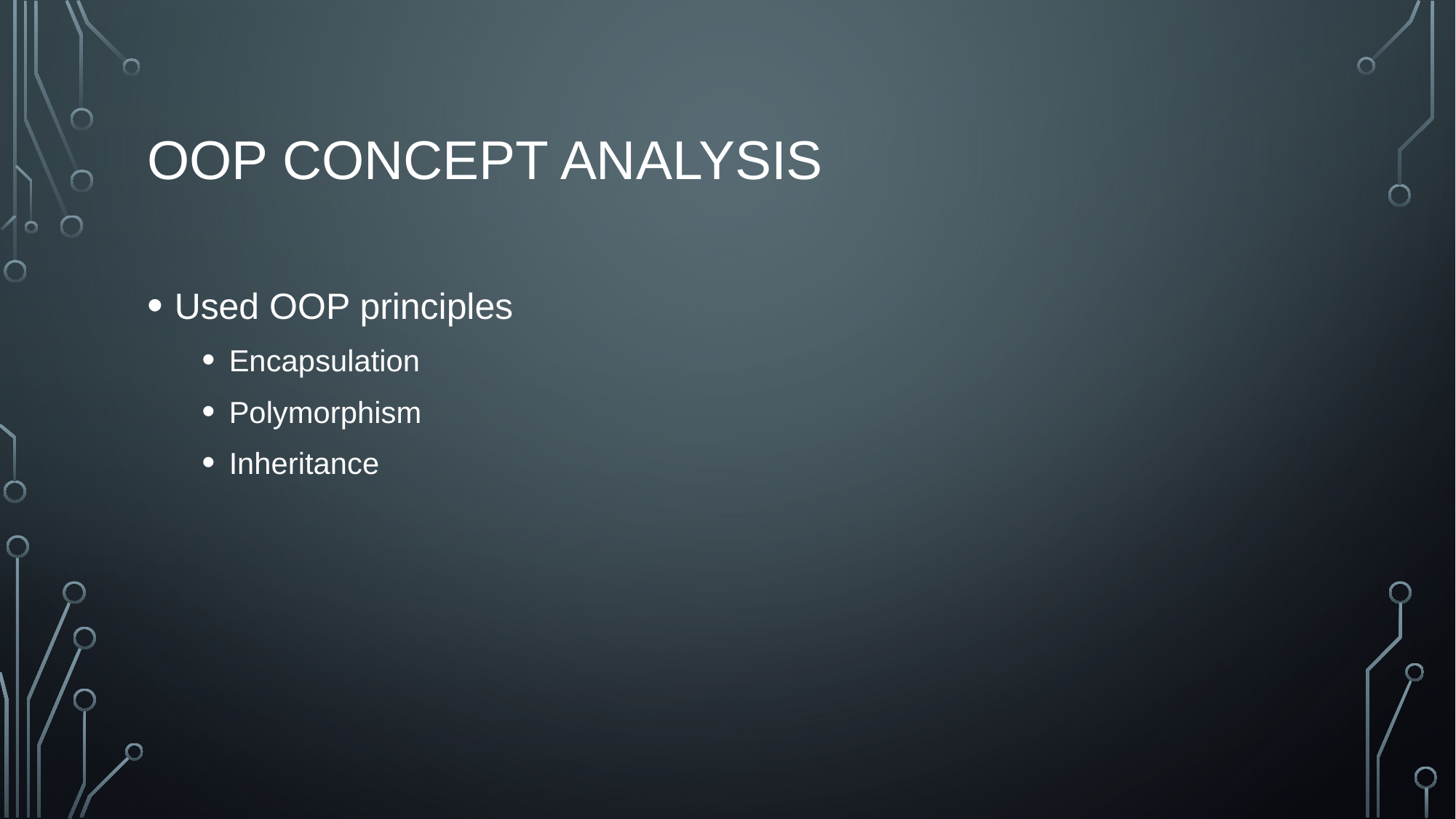

# Oop Concept analysis
Used OOP principles
Encapsulation
Polymorphism
Inheritance